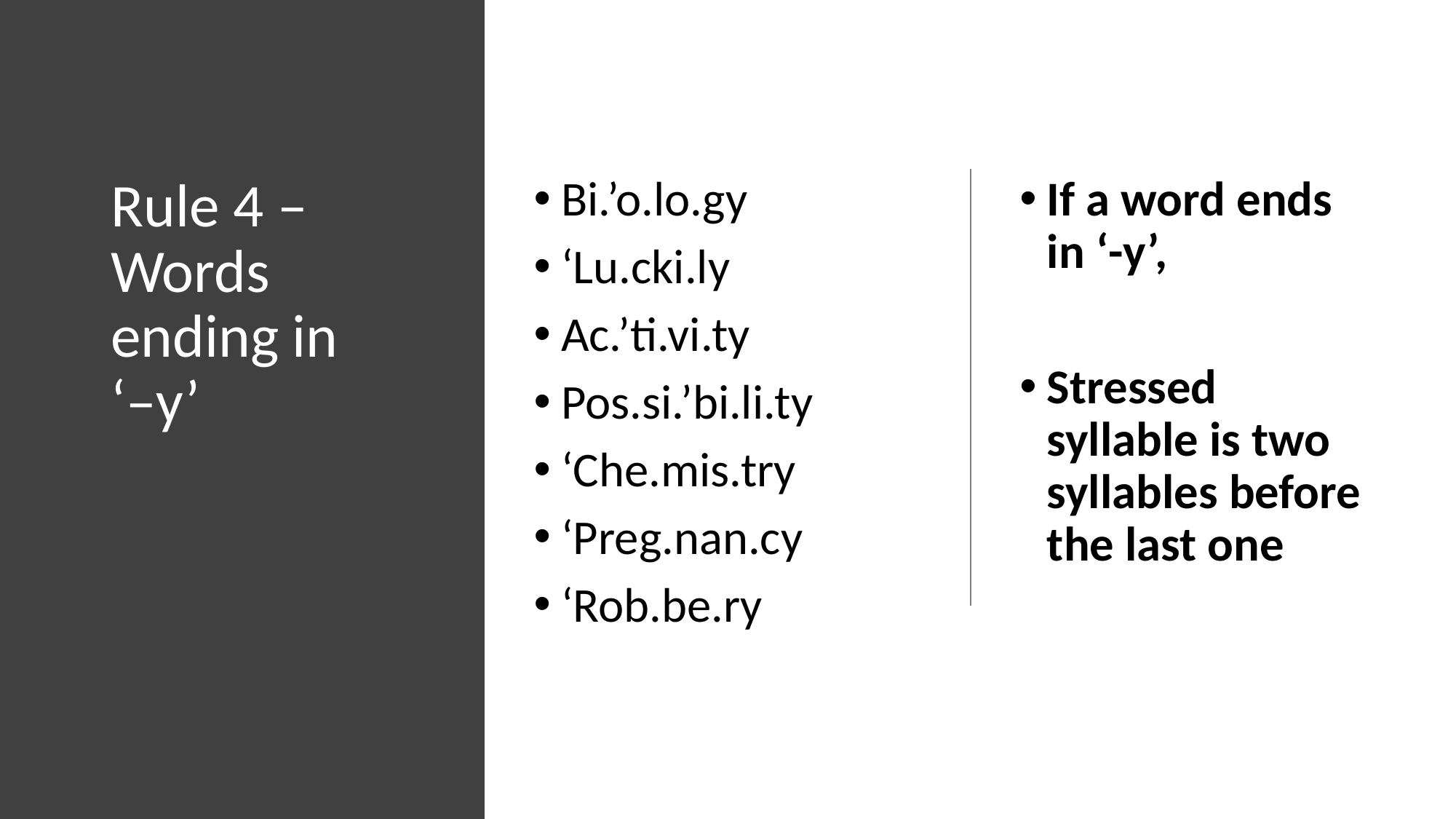

# Rule 4 – Words ending in ‘–y’
Bi.’o.lo.gy
‘Lu.cki.ly
Ac.’ti.vi.ty
Pos.si.’bi.li.ty
‘Che.mis.try
‘Preg.nan.cy
‘Rob.be.ry
If a word ends in ‘-y’,

Stressed syllable is two syllables before the last one